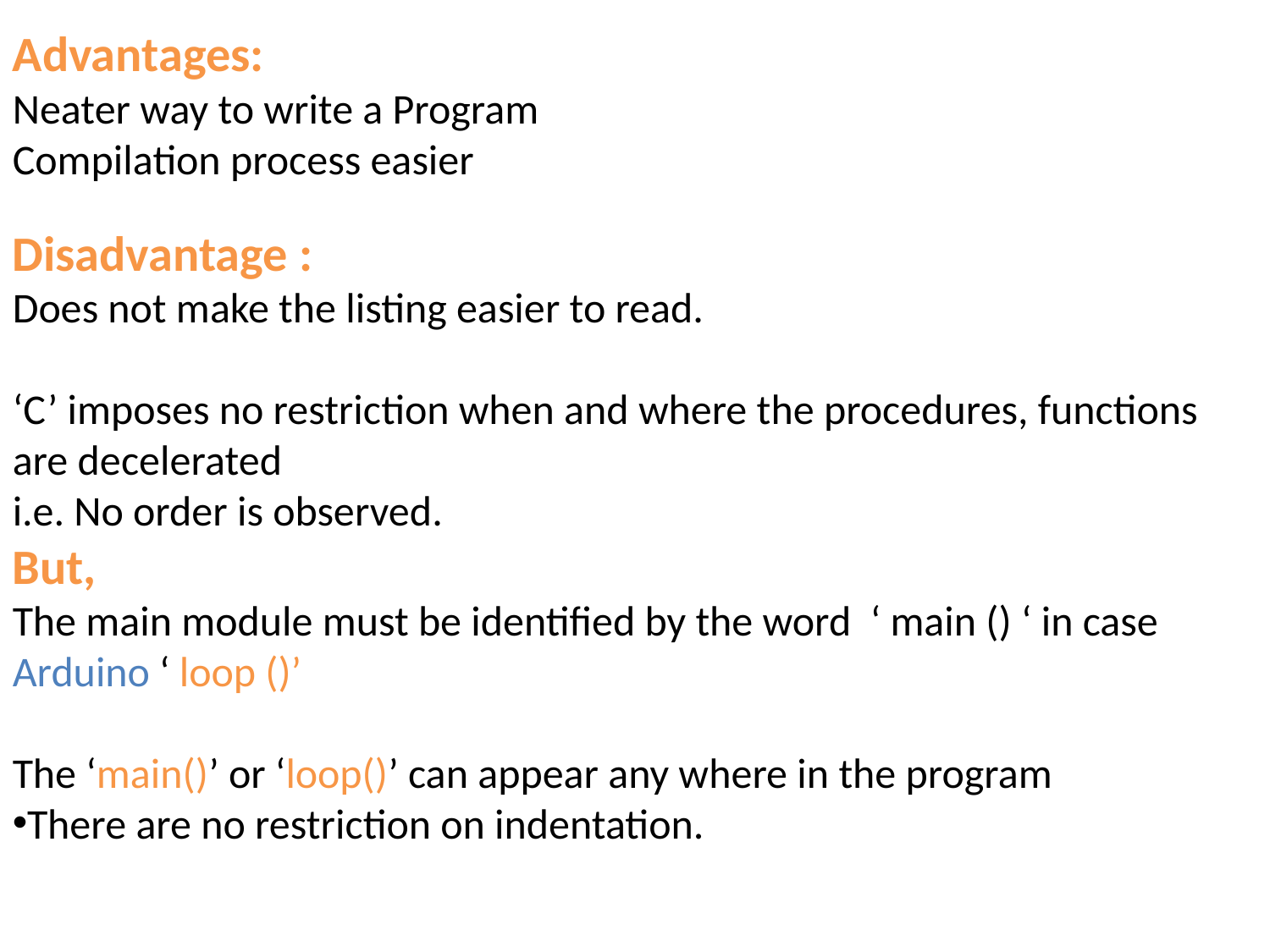

Advantages:
Neater way to write a Program
Compilation process easier

Disadvantage :
Does not make the listing easier to read.

‘C’ imposes no restriction when and where the procedures, functions are decelerated
i.e. No order is observed.
But,
The main module must be identified by the word  ‘ main () ‘ in case  Arduino ‘ loop ()’

The ‘main()’ or ‘loop()’ can appear any where in the program
There are no restriction on indentation.